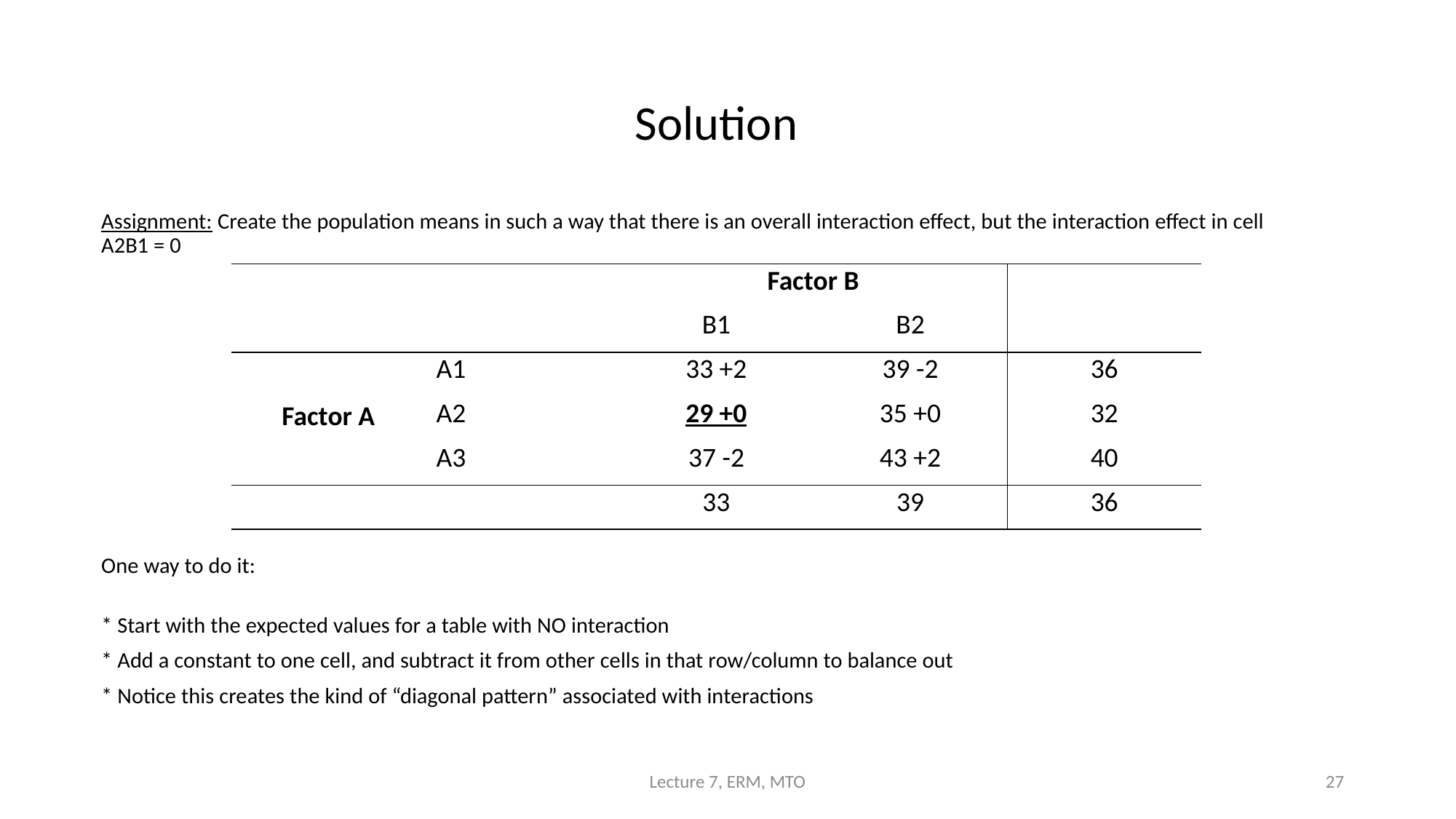

# Solution

Assignment: Create the population means in such a way that there is an overall interaction effect, but the interaction effect in cell A2B1 = 0

One way to do it:
* Start with the expected values for a table with NO interaction
* Add a constant to one cell, and subtract it from other cells in that row/column to balance out
* Notice this creates the kind of “diagonal pattern” associated with interactions

|  |  | Factor B |  |  |
| --- | --- | --- | --- | --- |
|  |  | B1 | B2 |  |
| Factor A | A1 | 33 +2 | 39 -2 | 36 |
|  | A2 | 29 +0 | 35 +0 | 32 |
|  | A3 | 37 -2 | 43 +2 | 40 |
|  |  | 33 | 39 | 36 |
Lecture 7, ERM, MTO
27